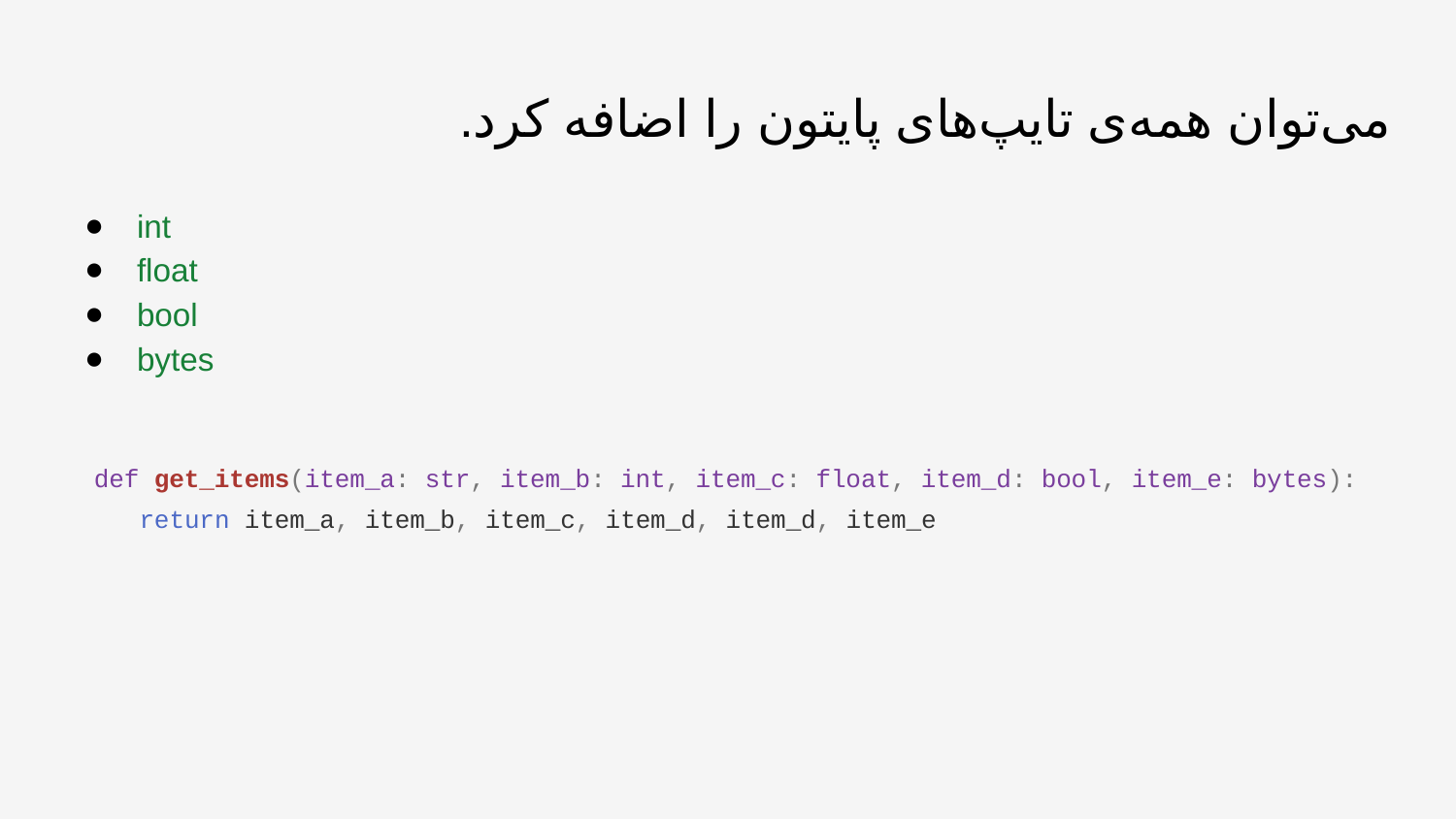

# می‌توان همه‌ی تایپ‌های پایتون را اضافه کرد.
int
float
bool
bytes

def get_items(item_a: str, item_b: int, item_c: float, item_d: bool, item_e: bytes):
   return item_a, item_b, item_c, item_d, item_d, item_e